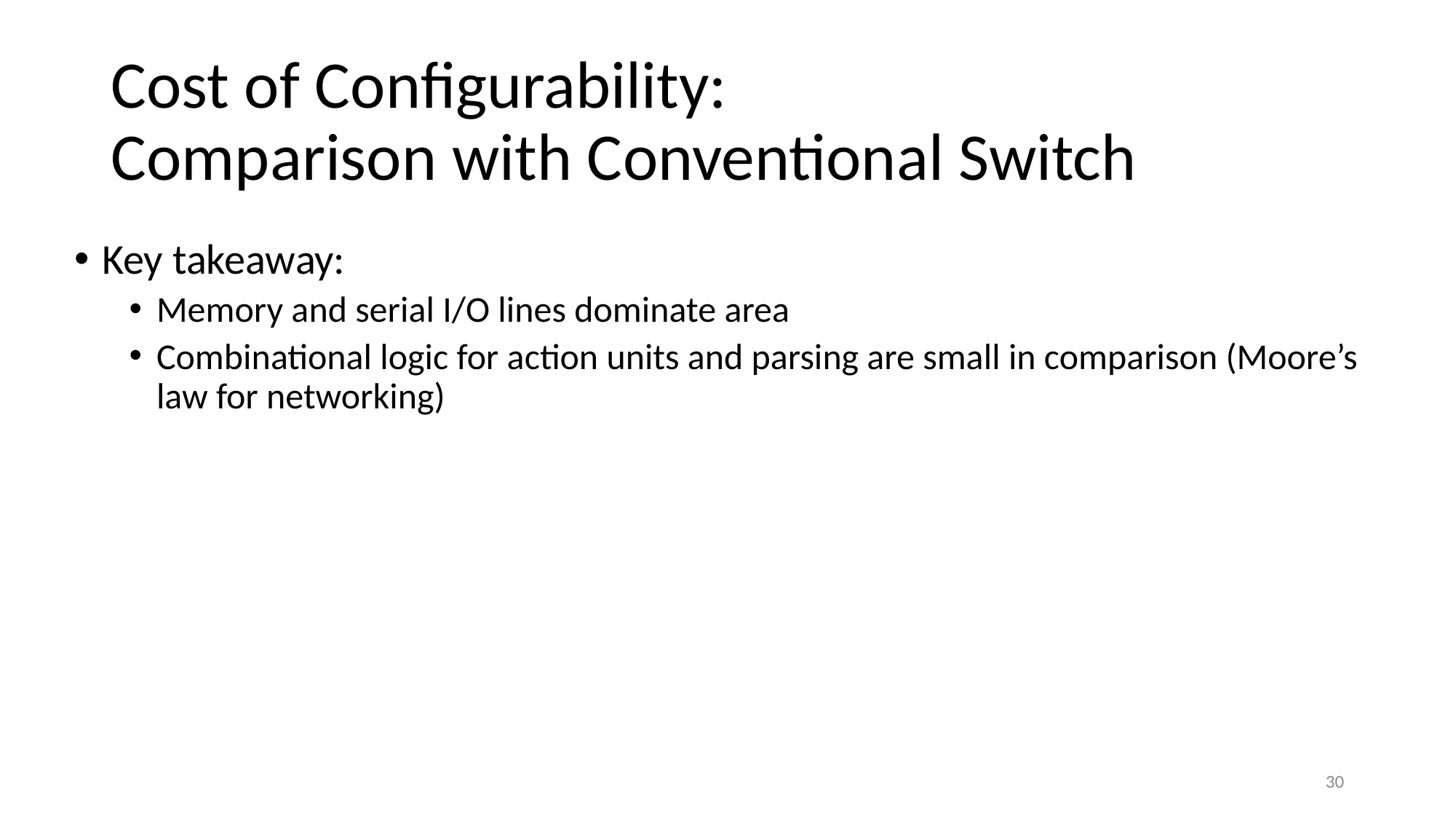

# Cost of Configurability: Comparison with Conventional Switch
Key takeaway:
Memory and serial I/O lines dominate area
Combinational logic for action units and parsing are small in comparison (Moore’s law for networking)
30